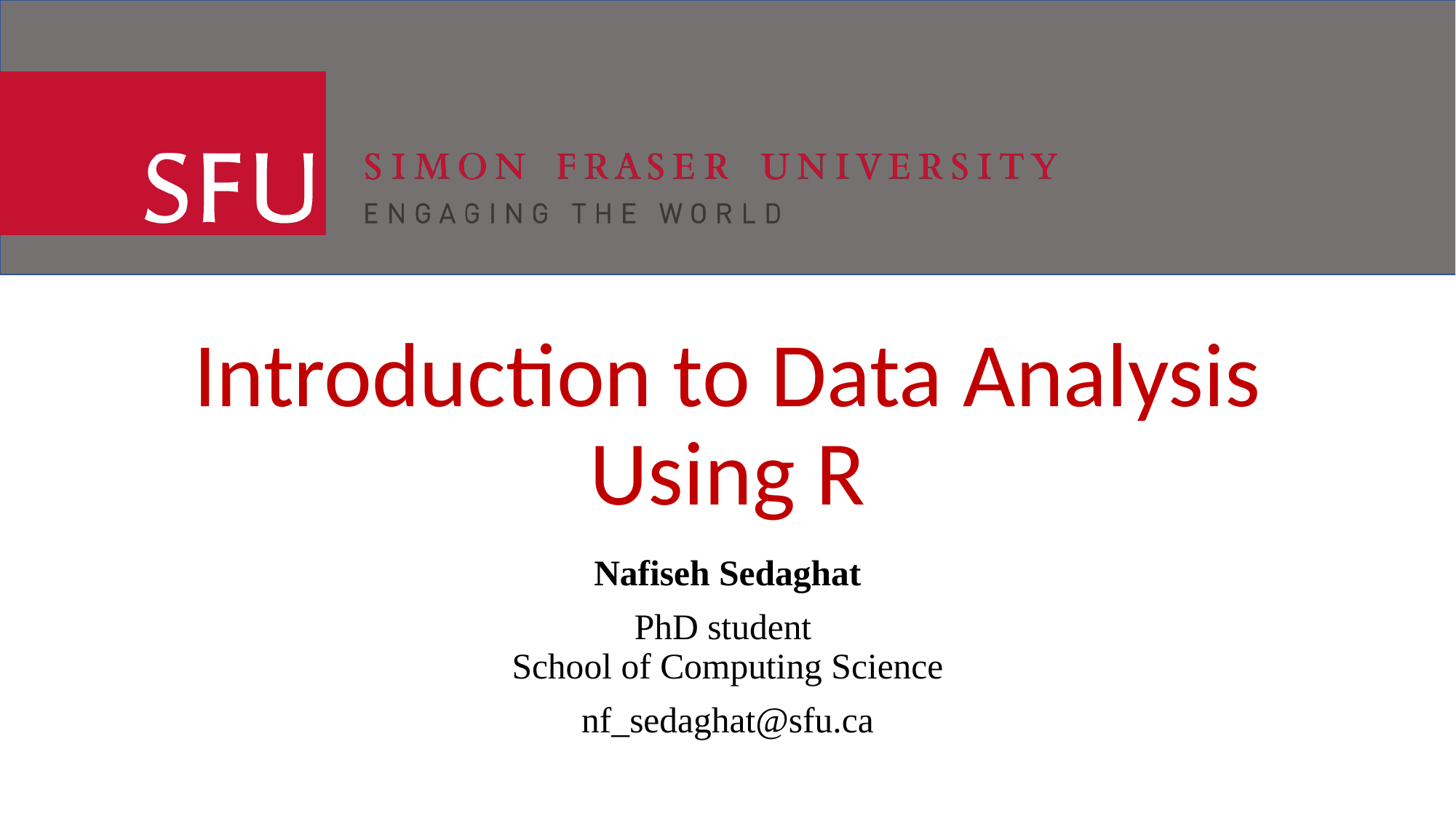

# Introduction to Data Analysis Using R
Nafiseh Sedaghat
PhD student
School of Computing Science
nf_sedaghat@sfu.ca